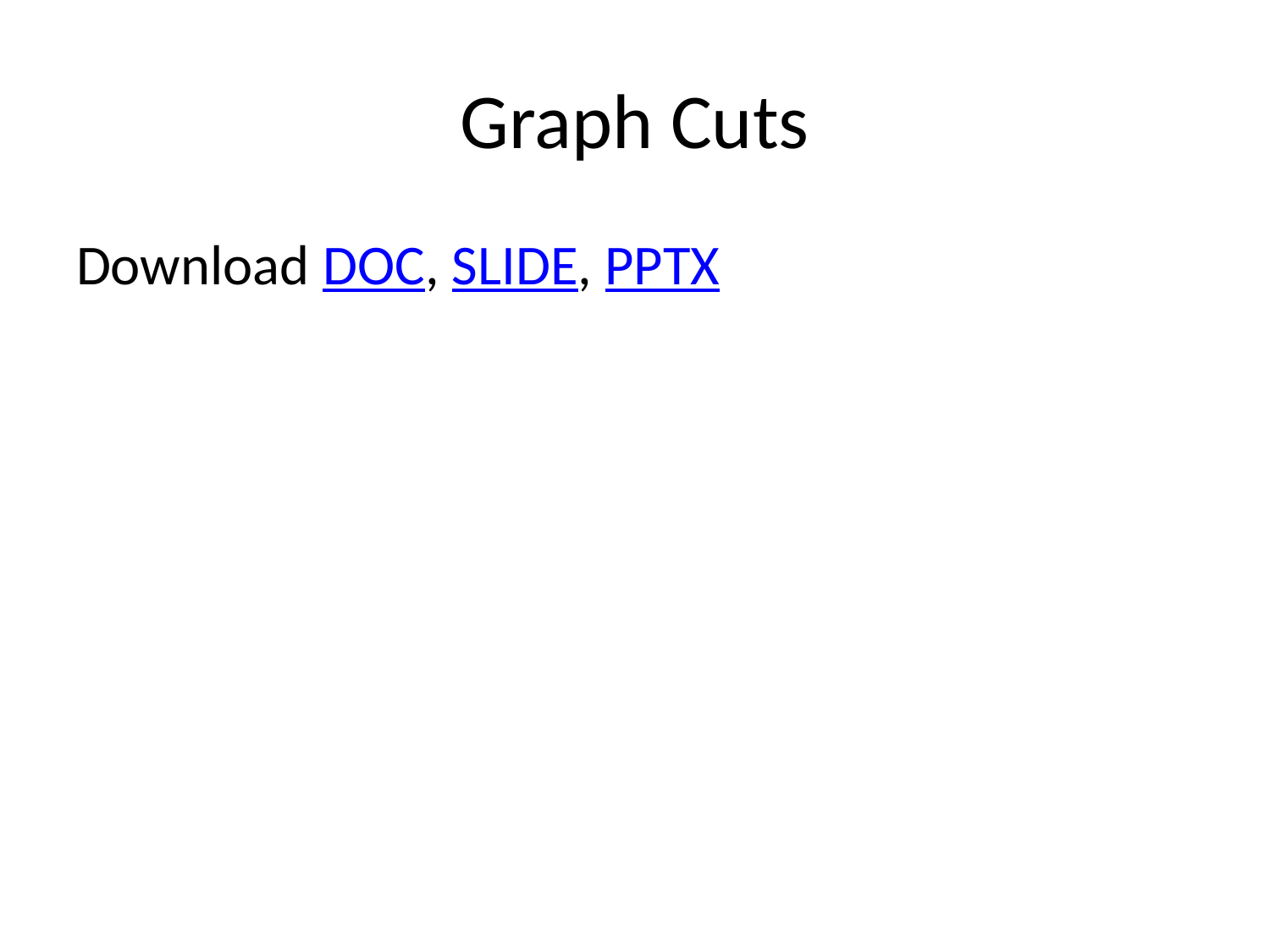

# Graph Cuts
Download DOC, SLIDE, PPTX